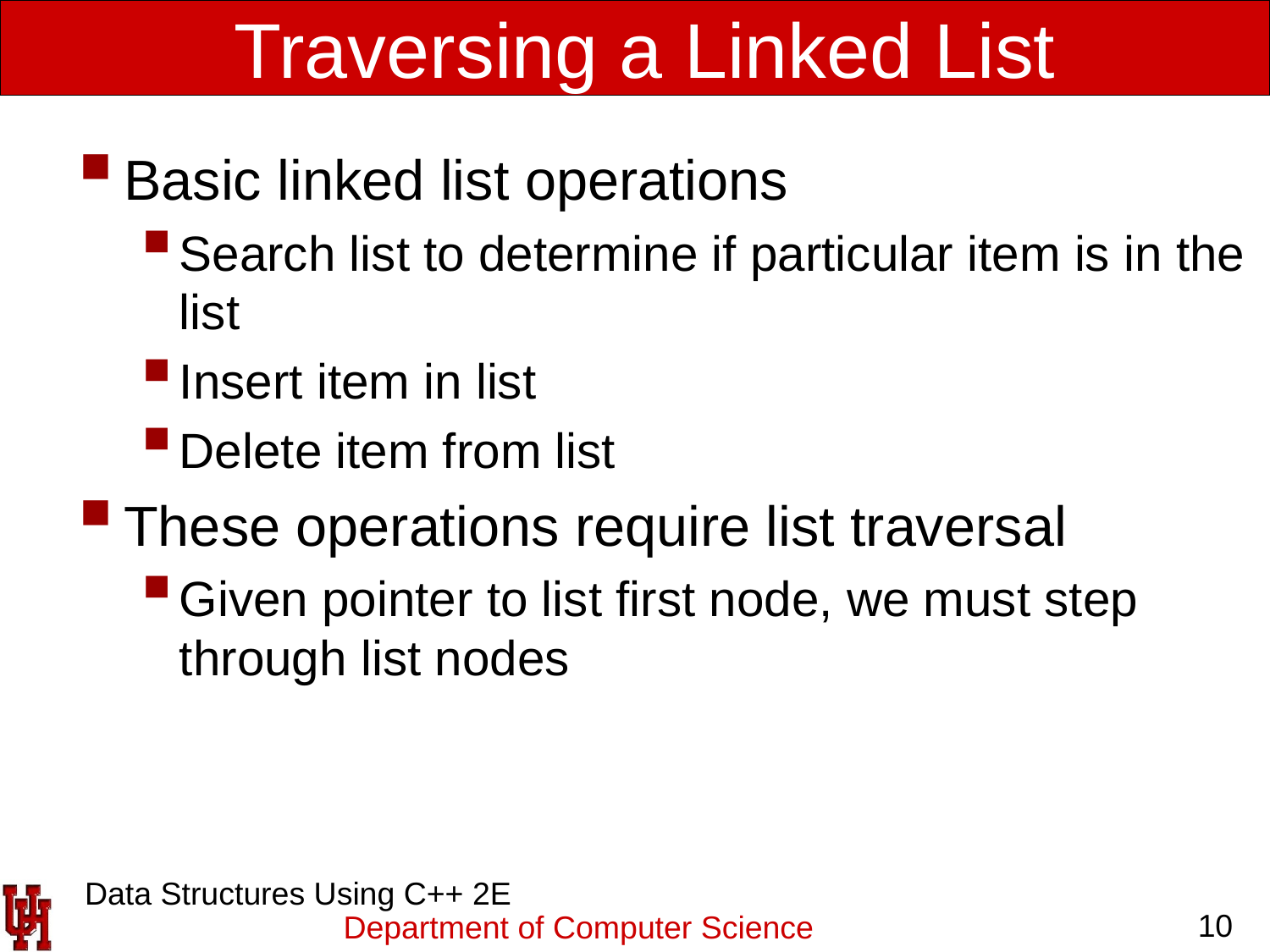

# Traversing a Linked List
Basic linked list operations
Search list to determine if particular item is in the list
Insert item in list
Delete item from list
These operations require list traversal
Given pointer to list first node, we must step through list nodes

 Data Structures Using C++ 2E